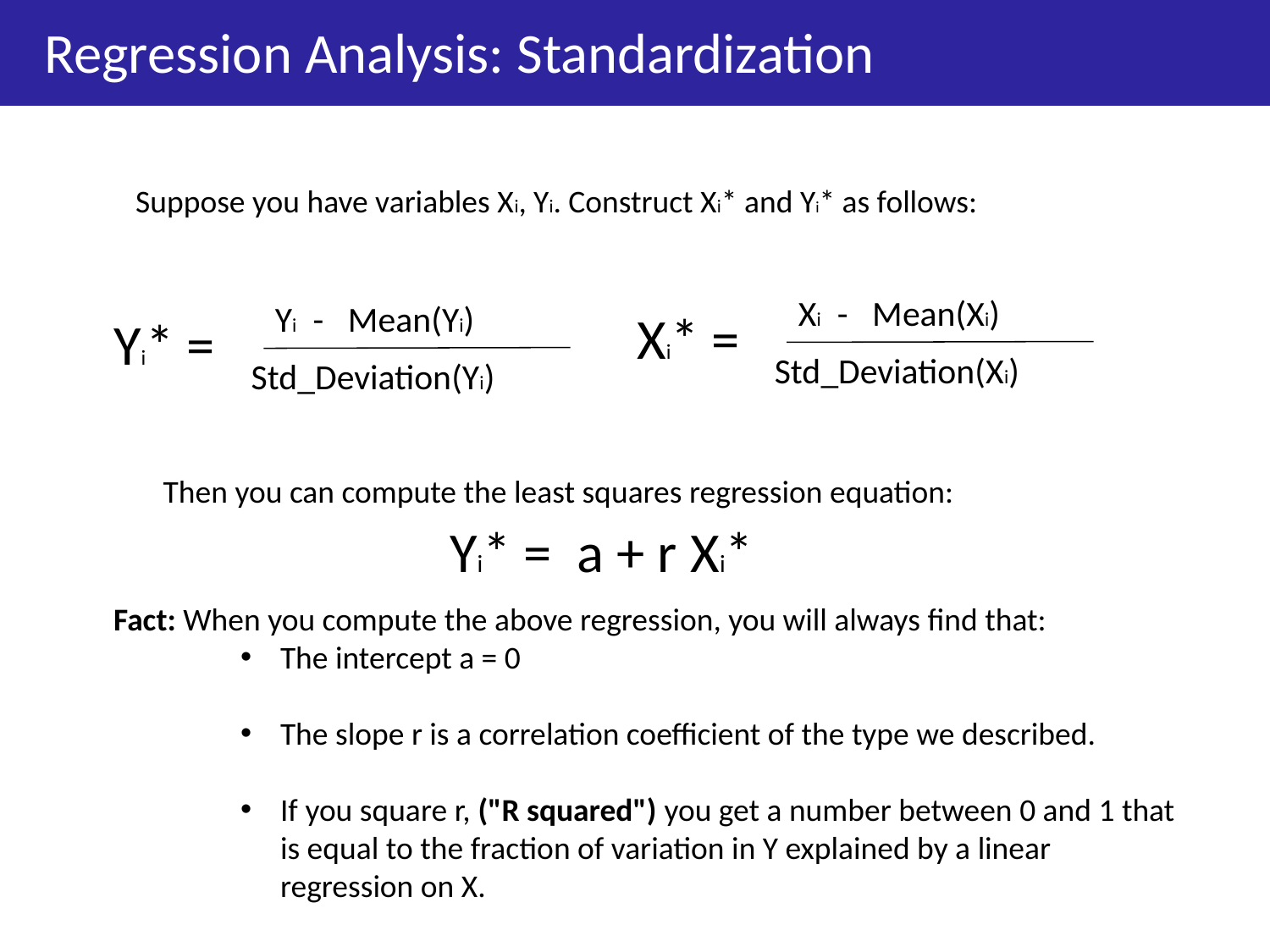

Regression Analysis: Standardization
Suppose you have variables Xi, Yi. Construct Xi* and Yi* as follows:

Xi  -   Mean(Xi)
Yi  -   Mean(Yi)
Xi* =
Yi* =
Std_Deviation(Xi)
Std_Deviation(Yi)
Then you can compute the least squares regression equation:
Yi* =  a + r Xi*
Fact: When you compute the above regression, you will always find that:
The intercept a = 0
The slope r is a correlation coefficient of the type we described.
If you square r, ("R squared") you get a number between 0 and 1 that is equal to the fraction of variation in Y explained by a linear regression on X.